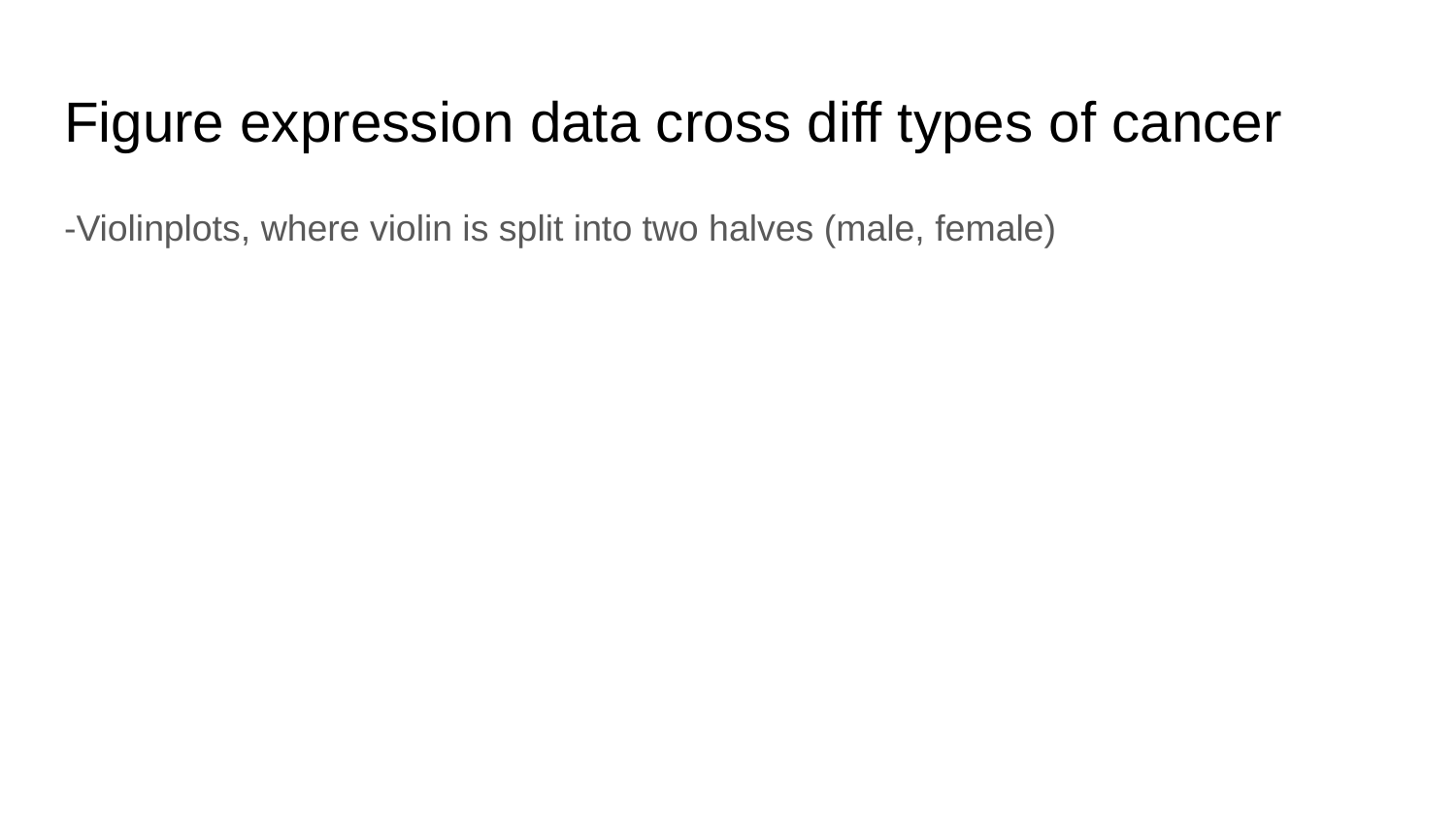

# Figure expression data cross diff types of cancer
-Violinplots, where violin is split into two halves (male, female)